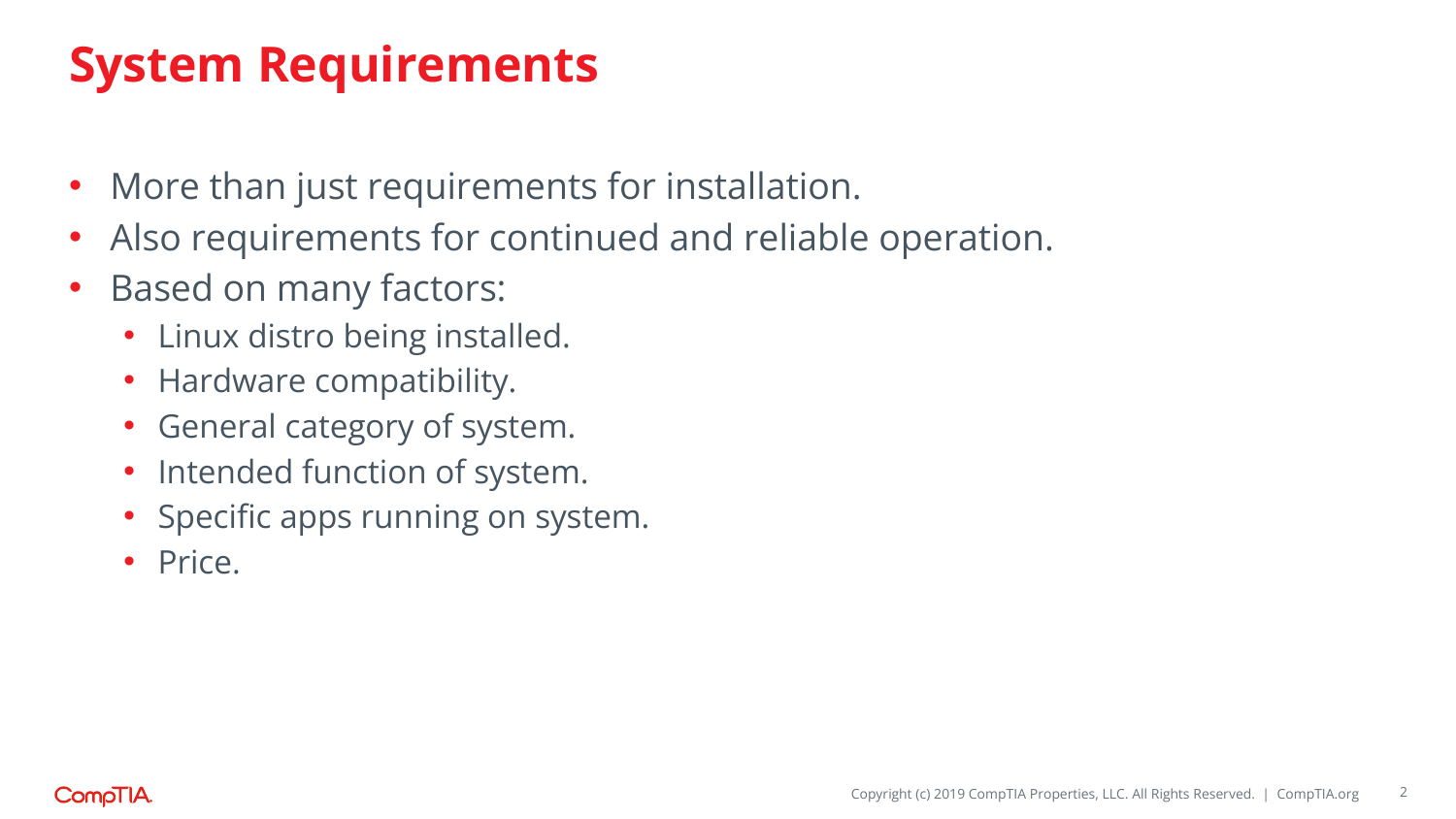

# System Requirements
More than just requirements for installation.
Also requirements for continued and reliable operation.
Based on many factors:
Linux distro being installed.
Hardware compatibility.
General category of system.
Intended function of system.
Specific apps running on system.
Price.
2